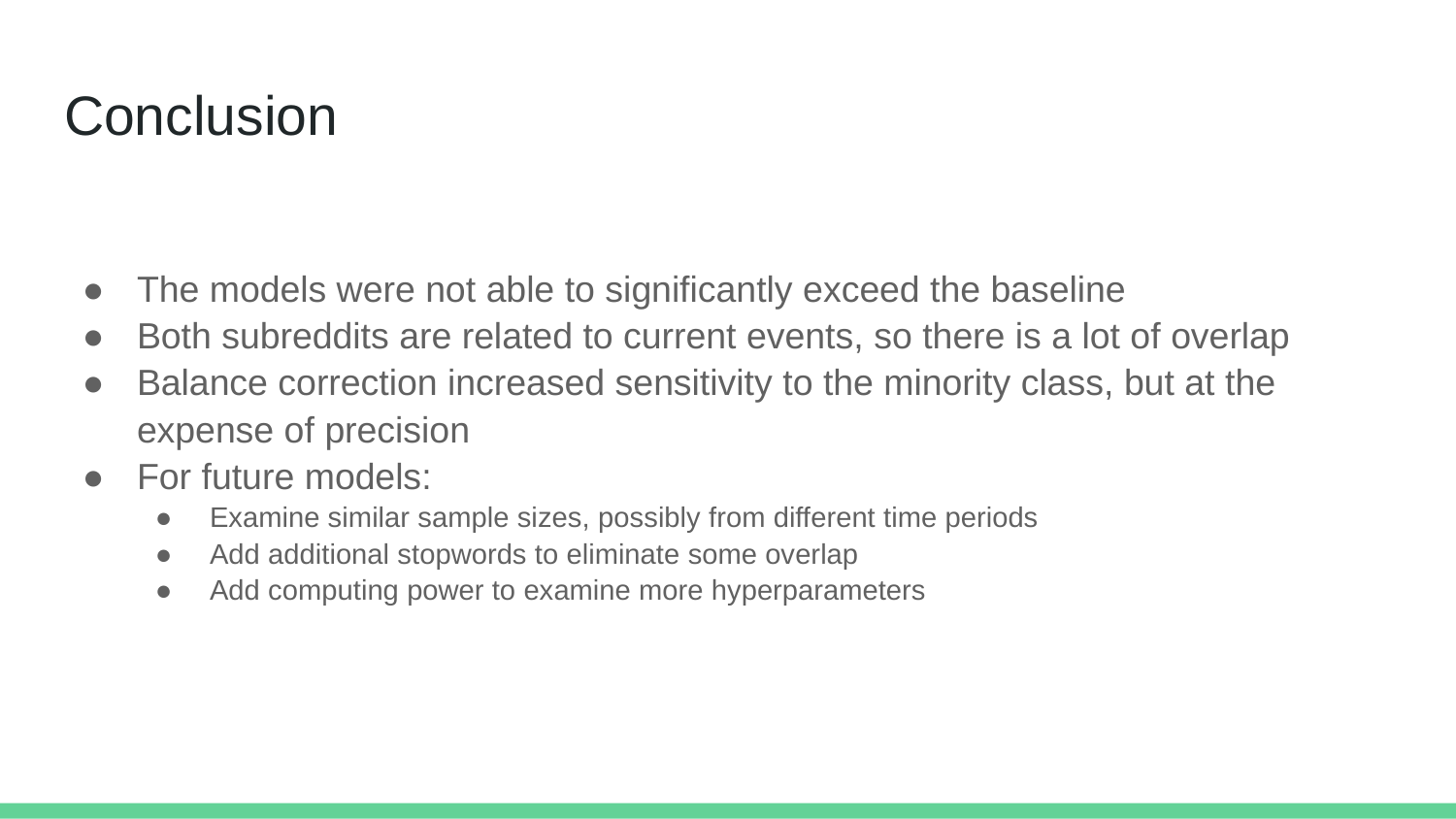

# Conclusion

The models were not able to significantly exceed the baseline
Both subreddits are related to current events, so there is a lot of overlap
Balance correction increased sensitivity to the minority class, but at the expense of precision
For future models:
Examine similar sample sizes, possibly from different time periods
Add additional stopwords to eliminate some overlap
Add computing power to examine more hyperparameters